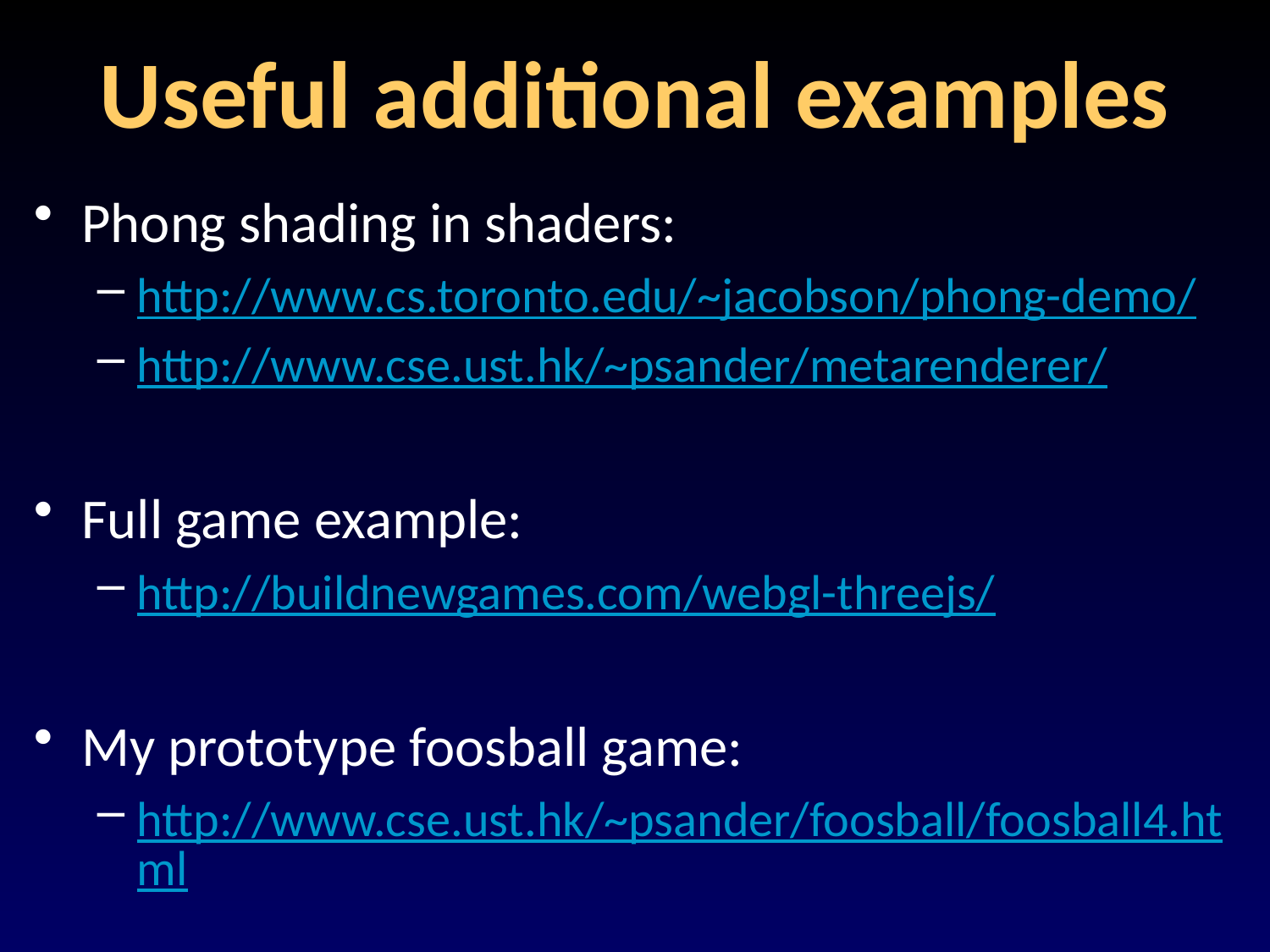

# Useful additional examples
Phong shading in shaders:
http://www.cs.toronto.edu/~jacobson/phong-demo/
http://www.cse.ust.hk/~psander/metarenderer/

Full game example:
http://buildnewgames.com/webgl-threejs/

My prototype foosball game:
http://www.cse.ust.hk/~psander/foosball/foosball4.html